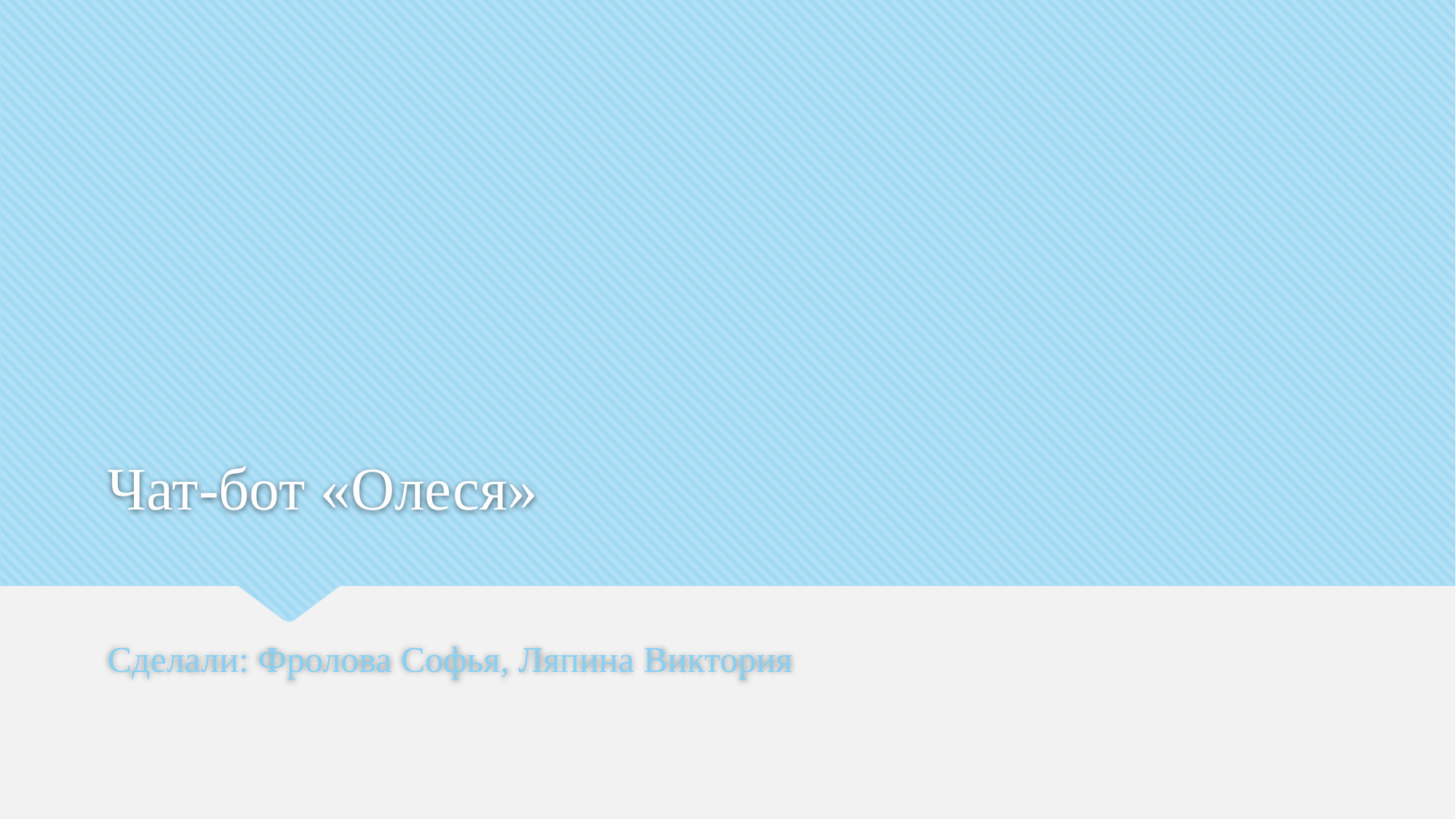

# Чат-бот «Олеся»
Сделали: Фролова Софья, Ляпина Виктория